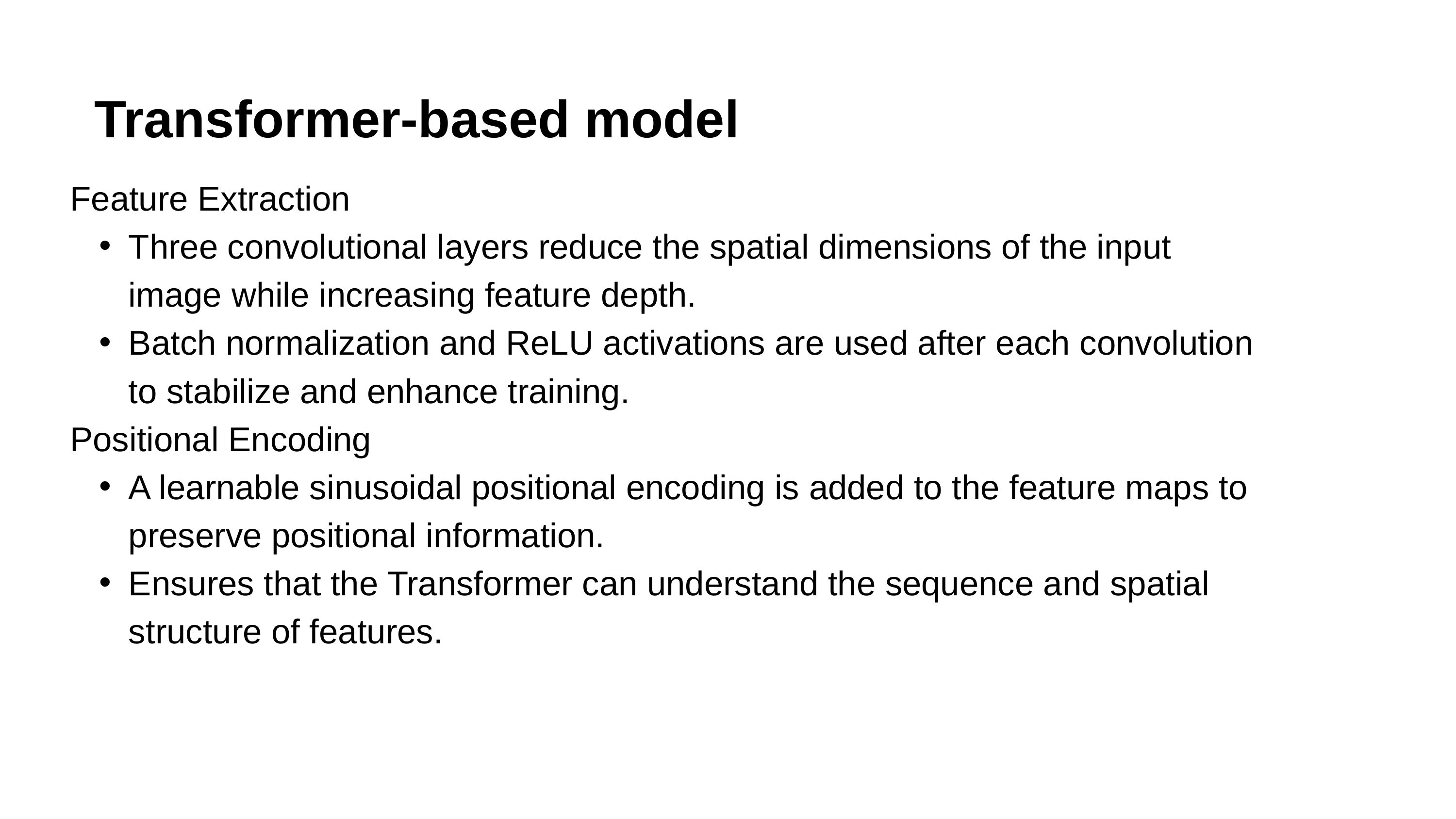

Transformer-based model
Feature Extraction
Three convolutional layers reduce the spatial dimensions of the input image while increasing feature depth.
Batch normalization and ReLU activations are used after each convolution to stabilize and enhance training.
Positional Encoding
A learnable sinusoidal positional encoding is added to the feature maps to preserve positional information.
Ensures that the Transformer can understand the sequence and spatial structure of features.